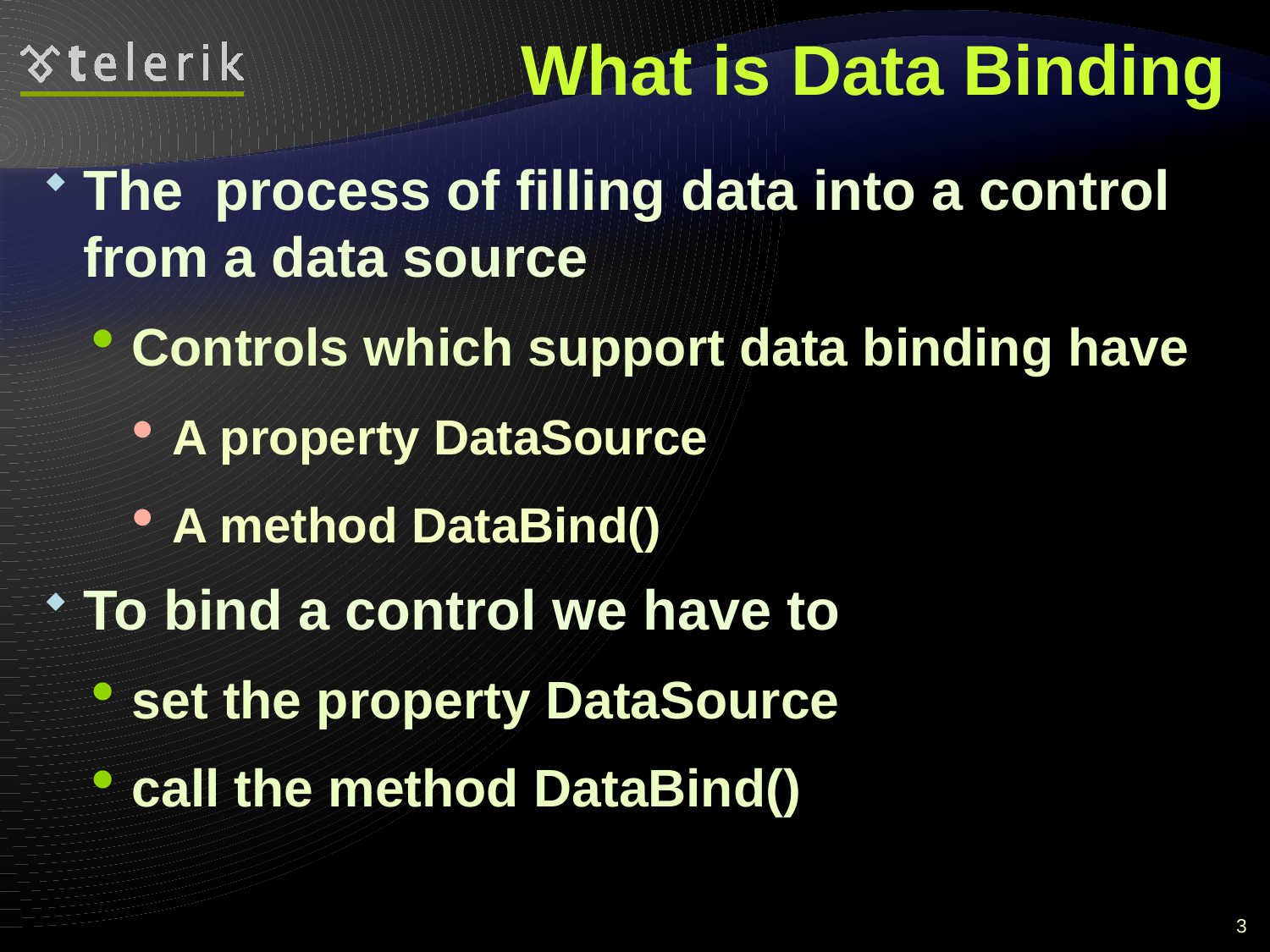

# What is Data Binding
The  process of filling data into a control from a data source
Controls which support data binding have
A property DataSource
A method DataBind()
To bind a control we have to
set the property DataSource
call the method DataBind()
3